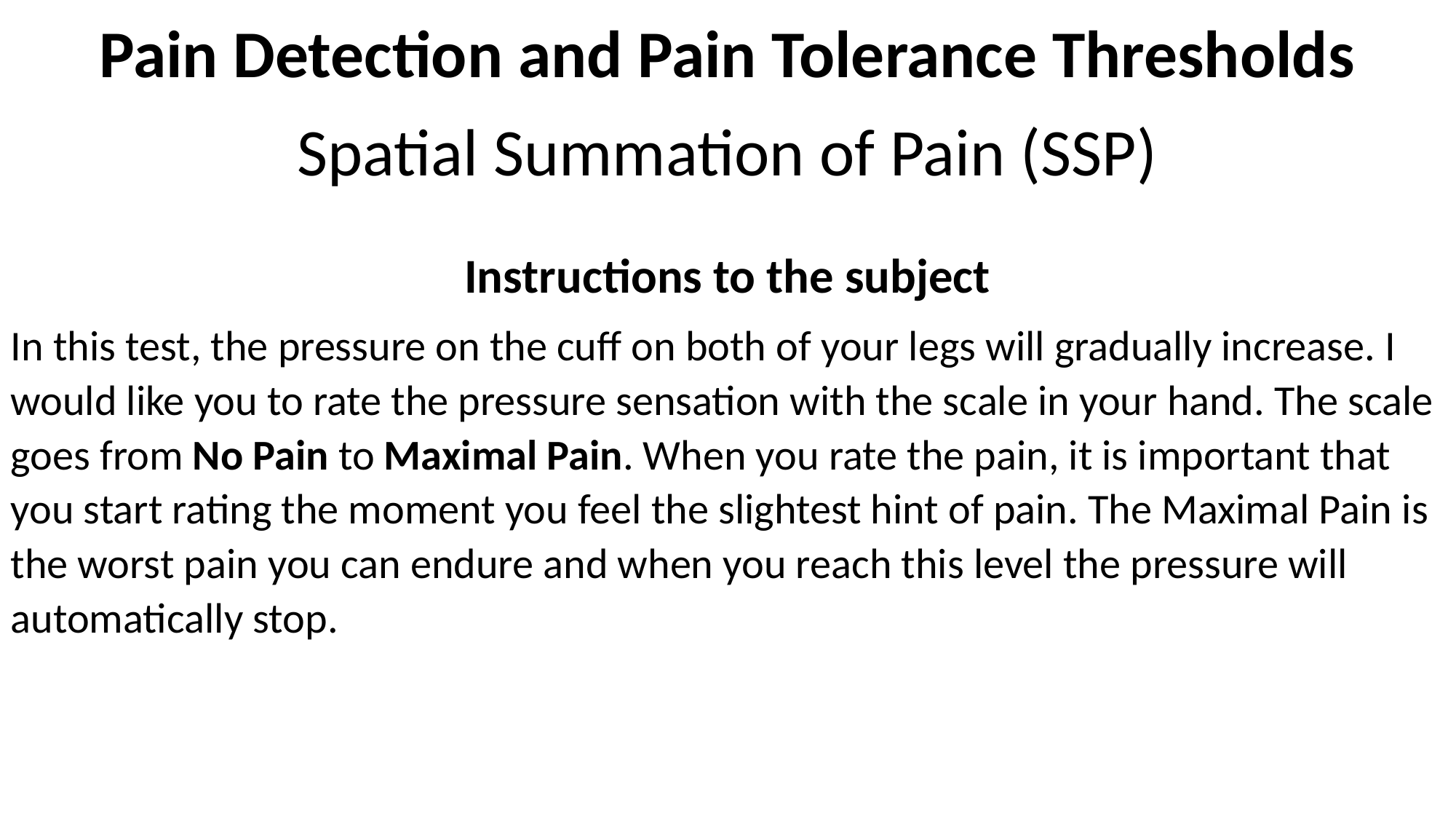

Pain Detection and Pain Tolerance Thresholds
Spatial Summation of Pain (SSP)

Instructions to the subject
In this test, the pressure on the cuff on both of your legs will gradually increase. I would like you to rate the pressure sensation with the scale in your hand. The scale goes from No Pain to Maximal Pain. When you rate the pain, it is important that you start rating the moment you feel the slightest hint of pain. The Maximal Pain is the worst pain you can endure and when you reach this level the pressure will automatically stop.